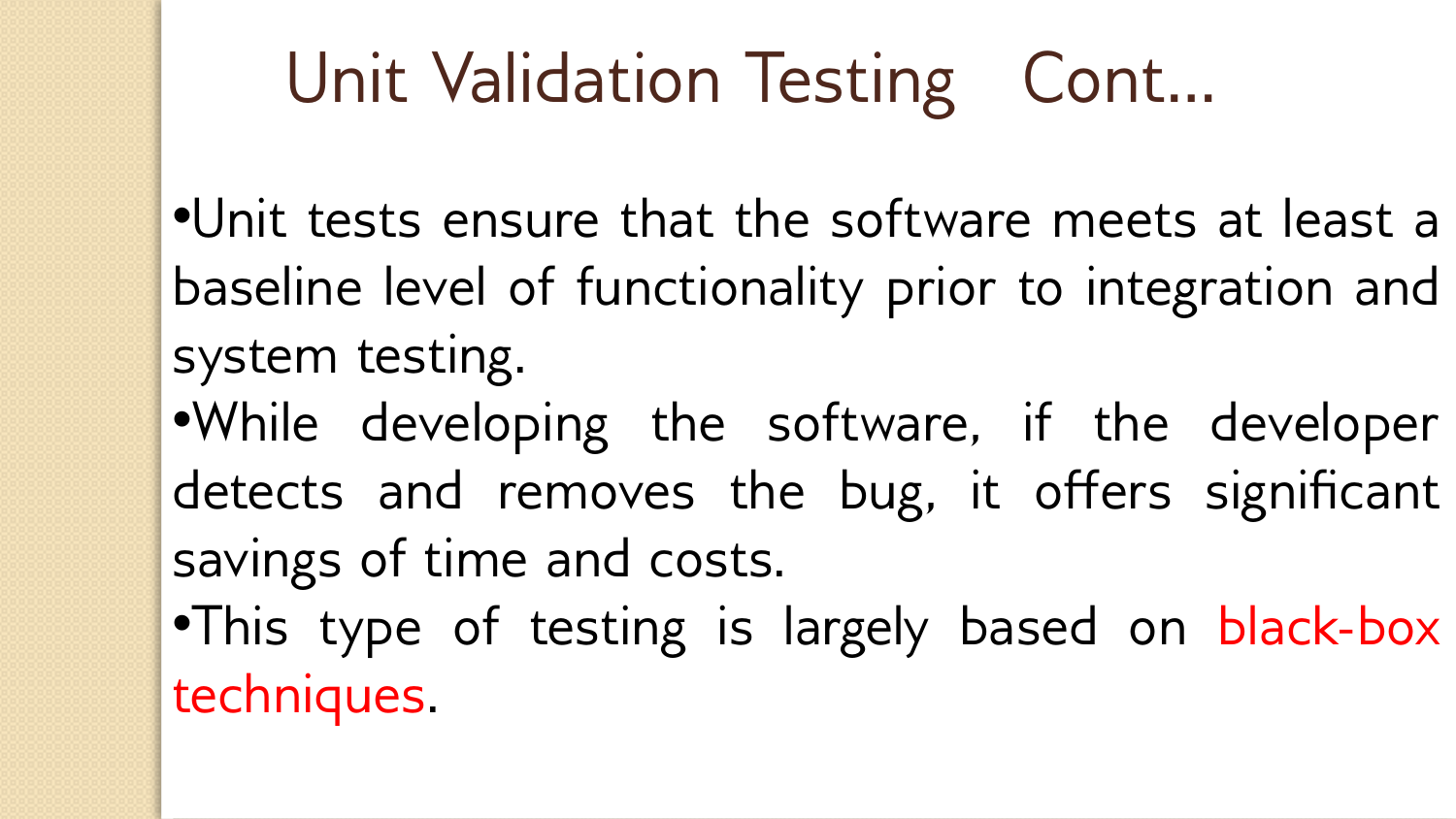

Unit Validation Testing   Cont…
Unit tests ensure that the software meets at least a baseline level of functionality prior to integration and system testing.
While developing the software, if the developer detects and removes the bug, it offers significant savings of time and costs.
This type of testing is largely based on black-box techniques.